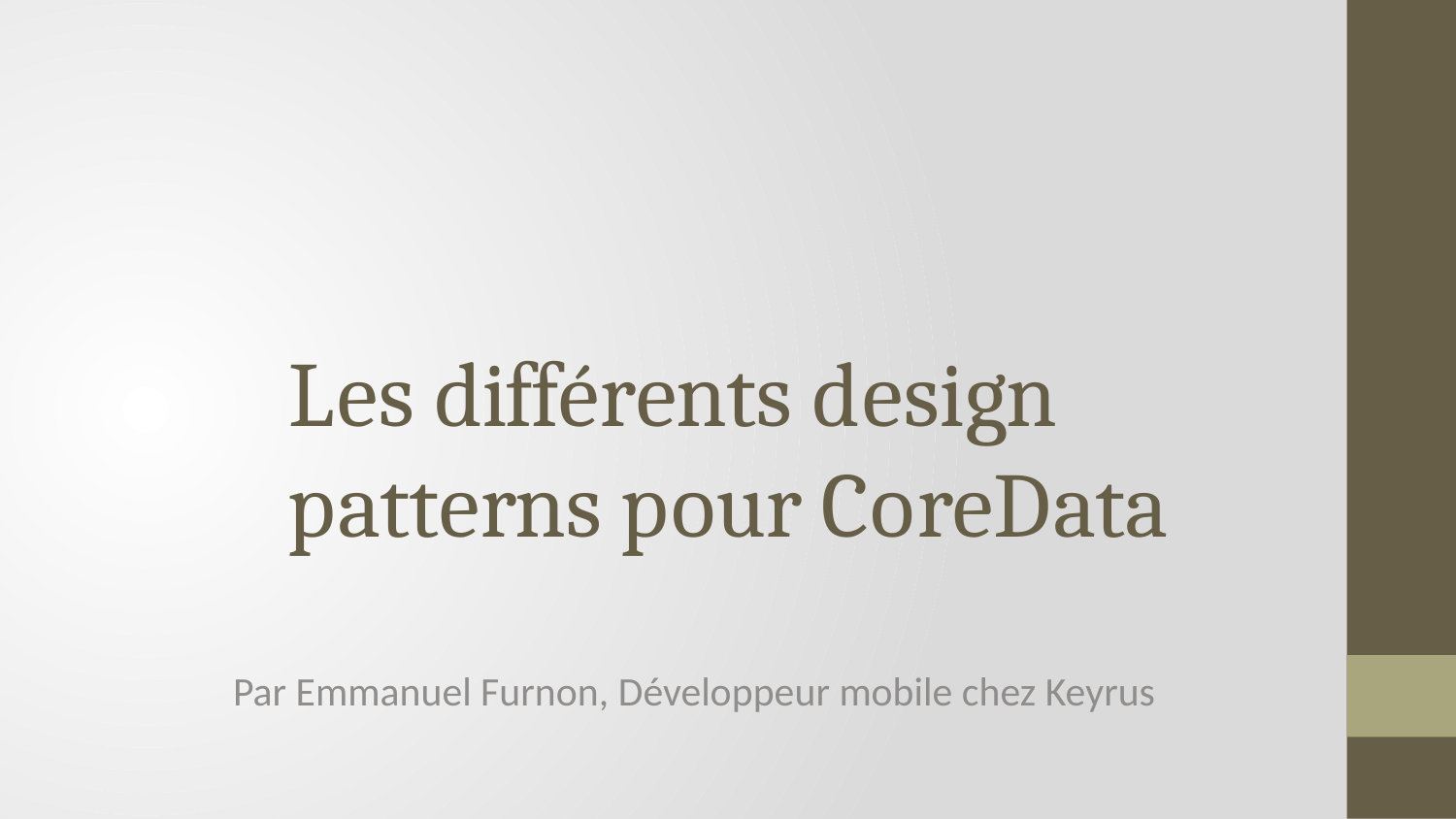

# Les différents design patterns pour CoreData
Par Emmanuel Furnon, Développeur mobile chez Keyrus